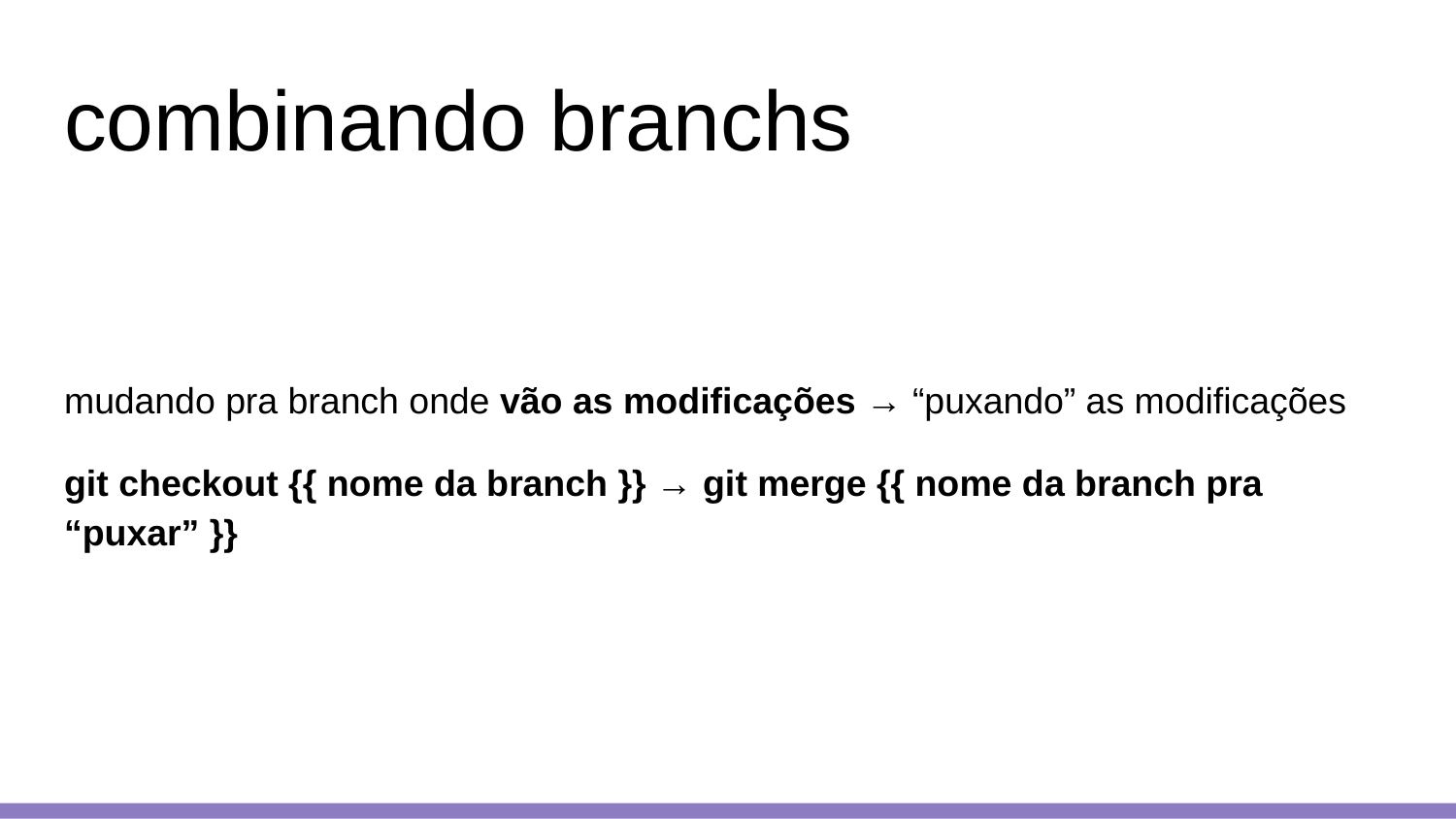

# combinando branchs
mudando pra branch onde vão as modificações → “puxando” as modificações
git checkout {{ nome da branch }} → git merge {{ nome da branch pra “puxar” }}